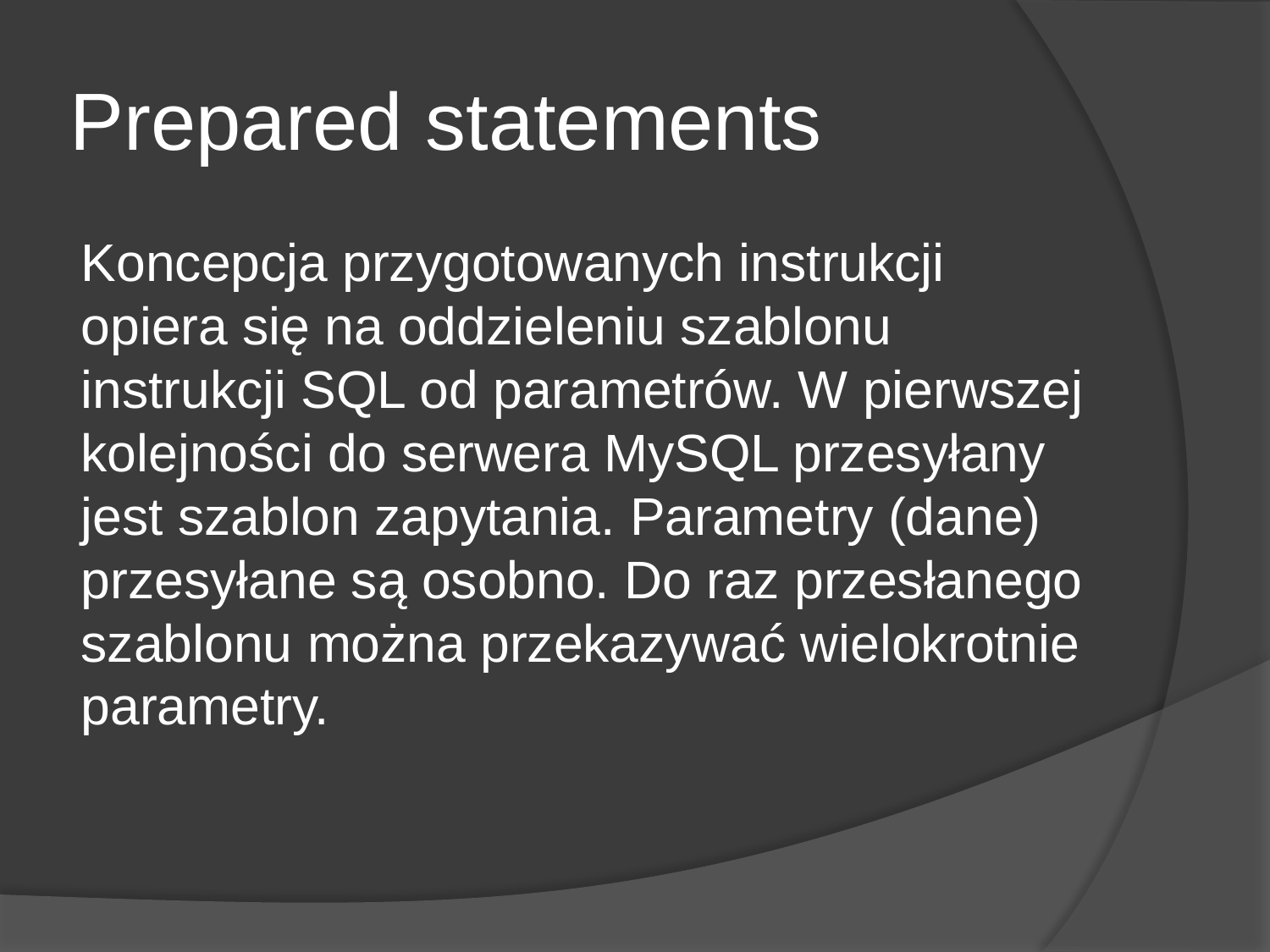

# Prepared statements
Koncepcja przygotowanych instrukcji opiera się na oddzieleniu szablonu instrukcji SQL od parametrów. W pierwszej kolejności do serwera MySQL przesyłany jest szablon zapytania. Parametry (dane) przesyłane są osobno. Do raz przesłanego szablonu można przekazywać wielokrotnie parametry.